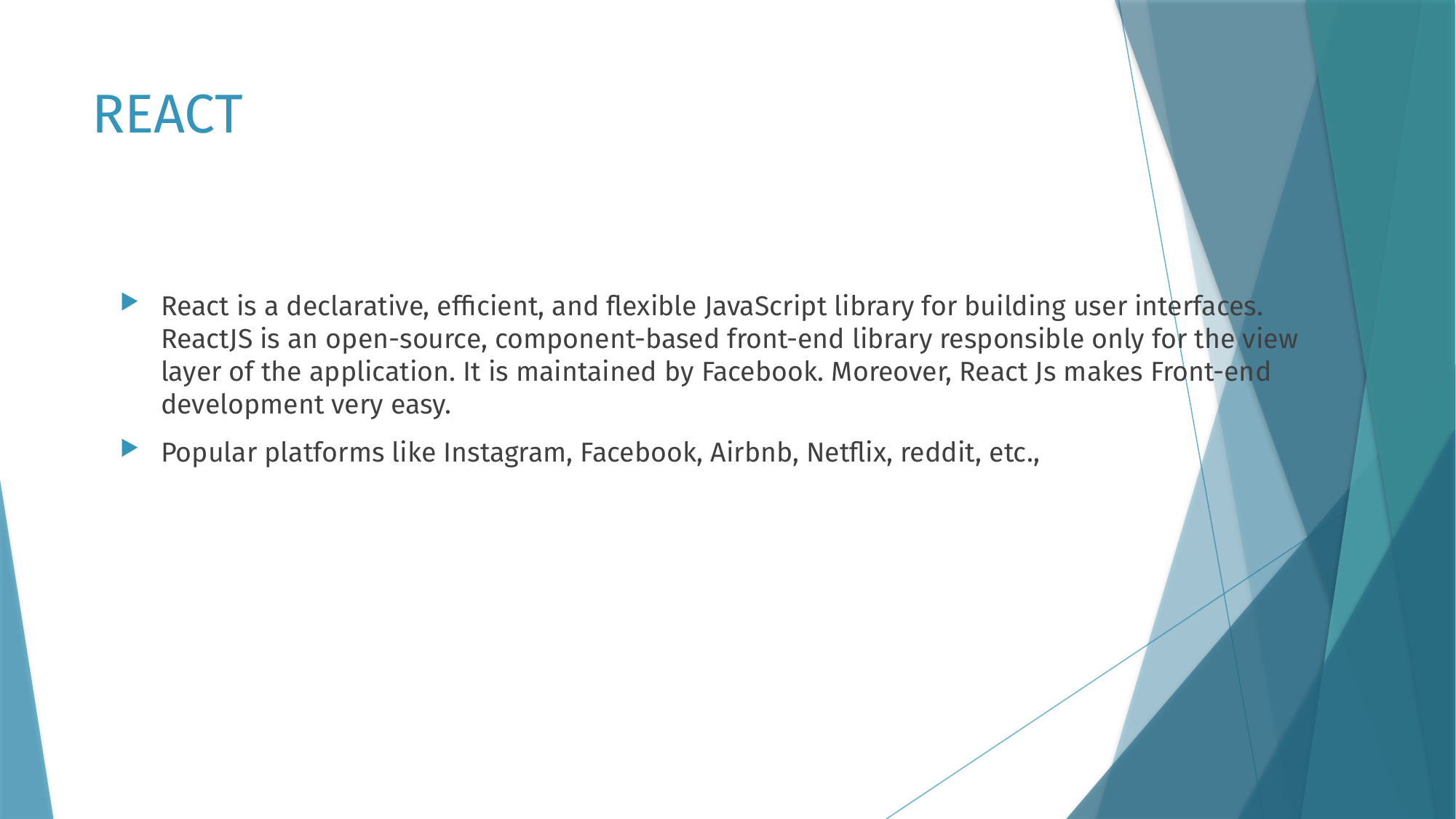

# REACT
React is a declarative, efficient, and flexible JavaScript library for building user interfaces. ReactJS is an open-source, component-based front-end library responsible only for the view layer of the application. It is maintained by Facebook. Moreover, React Js makes Front-end development very easy.
Popular platforms like Instagram, Facebook, Airbnb, Netflix, reddit, etc.,